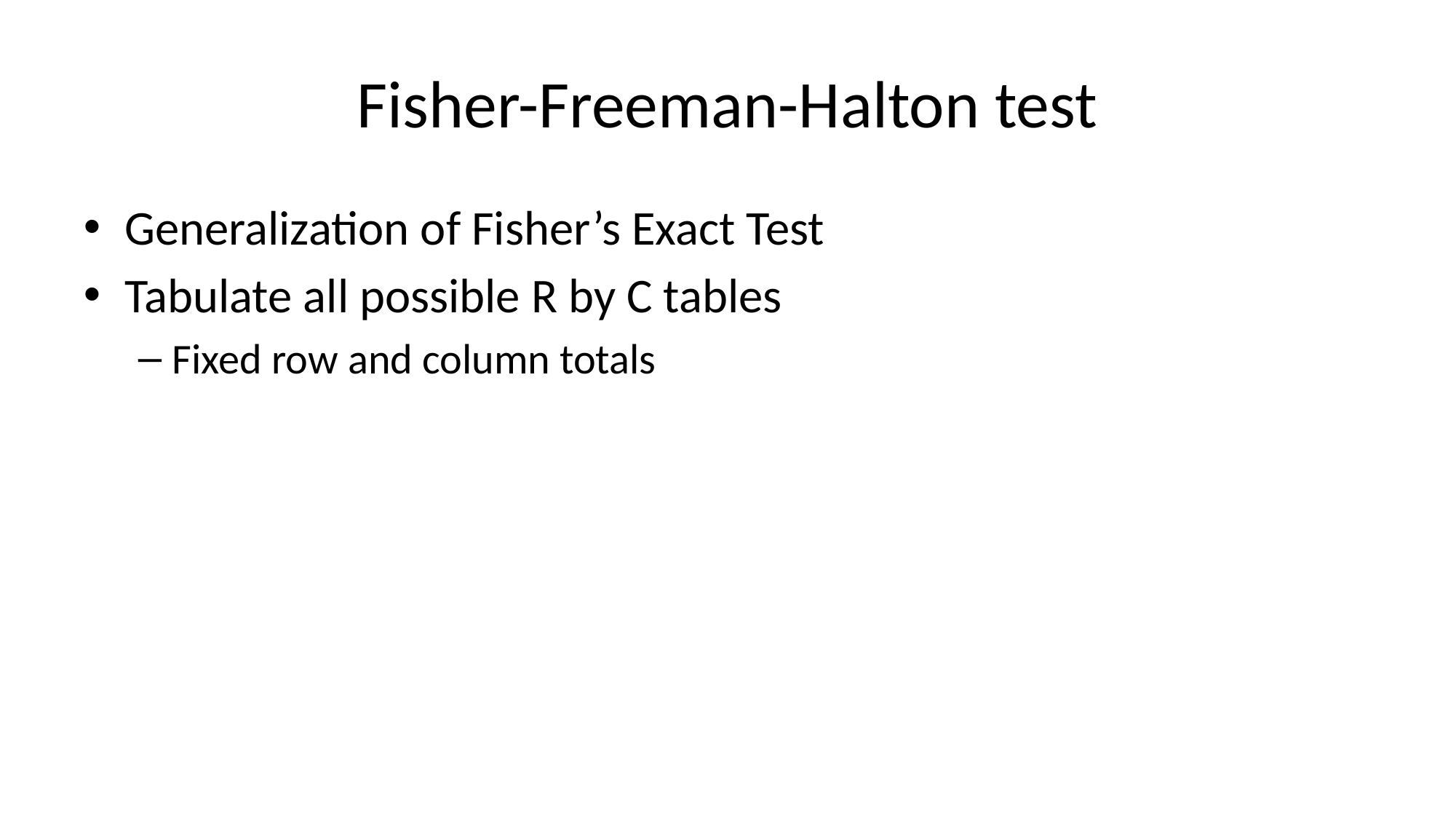

# Fisher-Freeman-Halton test
Generalization of Fisher’s Exact Test
Tabulate all possible R by C tables
Fixed row and column totals